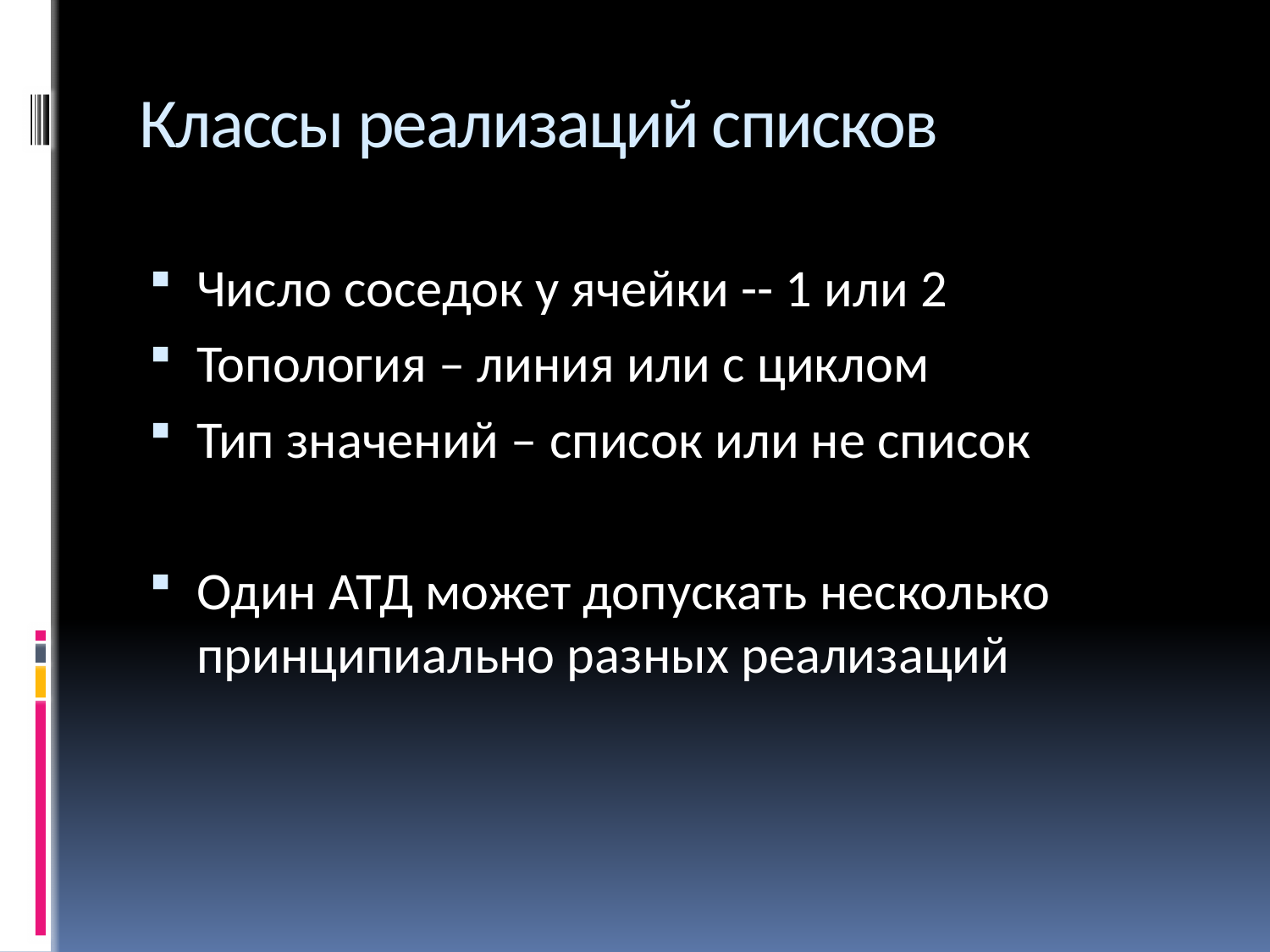

# Классы реализаций списков
Число соседок у ячейки -- 1 или 2
Топология – линия или с циклом
Тип значений – список или не список

Один АТД может допускать несколько принципиально разных реализаций